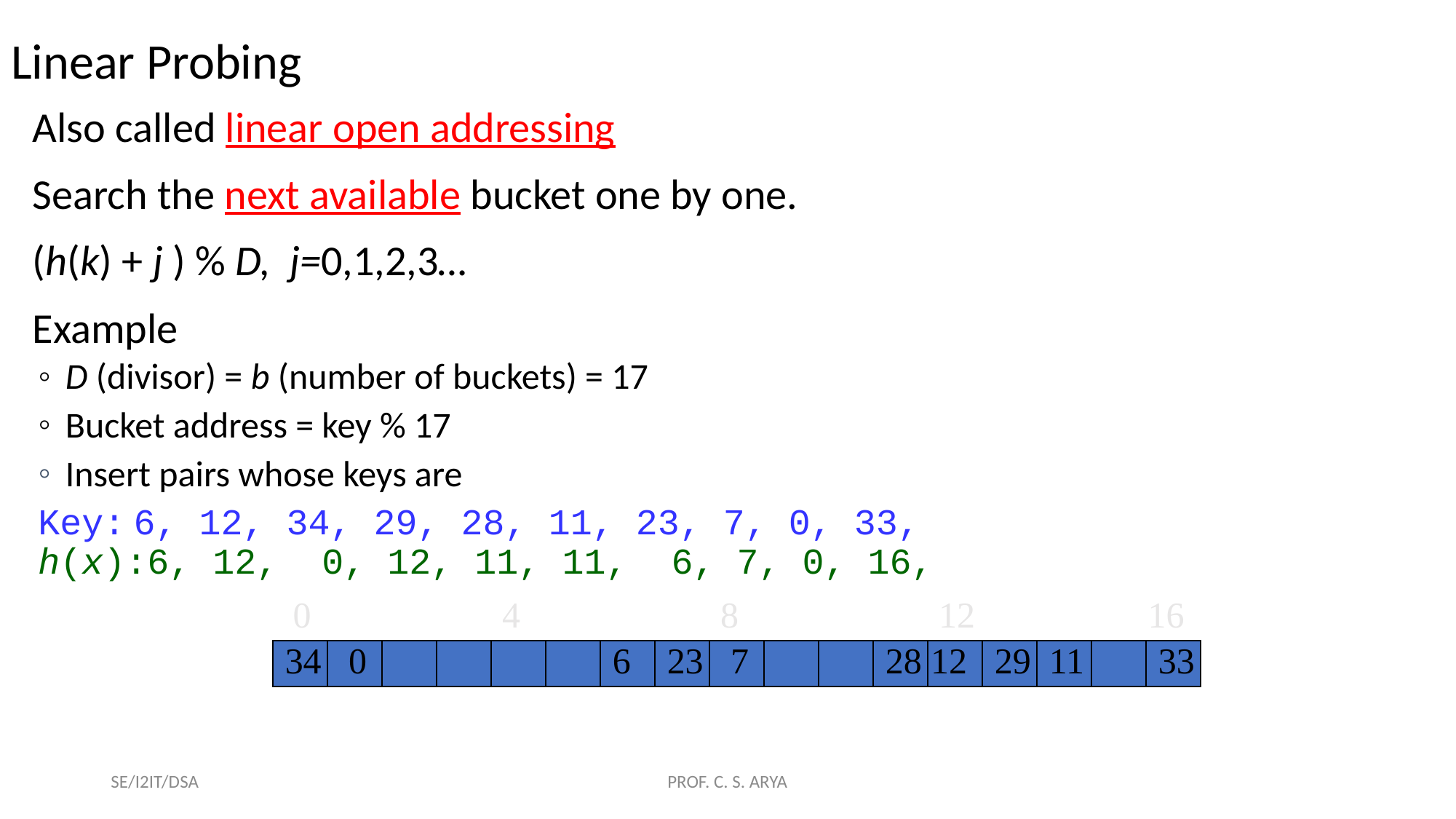

Linear Probing
Also called linear open addressing
Search the next available bucket one by one.
(h(k) + j ) % D,  j=0,1,2,3…
Example
D (divisor) = b (number of buckets) = 17
Bucket address = key % 17
Insert pairs whose keys are
Key: 6, 12, 34, 29, 28, 11, 23, 7, 0, 33,  h(x):6, 12,  0, 12, 11, 11,  6, 7, 0, 16,

0
4
8
12
16
34
0

6
23
7
28
12
29
11

33

SE/I2IT/DSA
PROF. C. S. ARYA